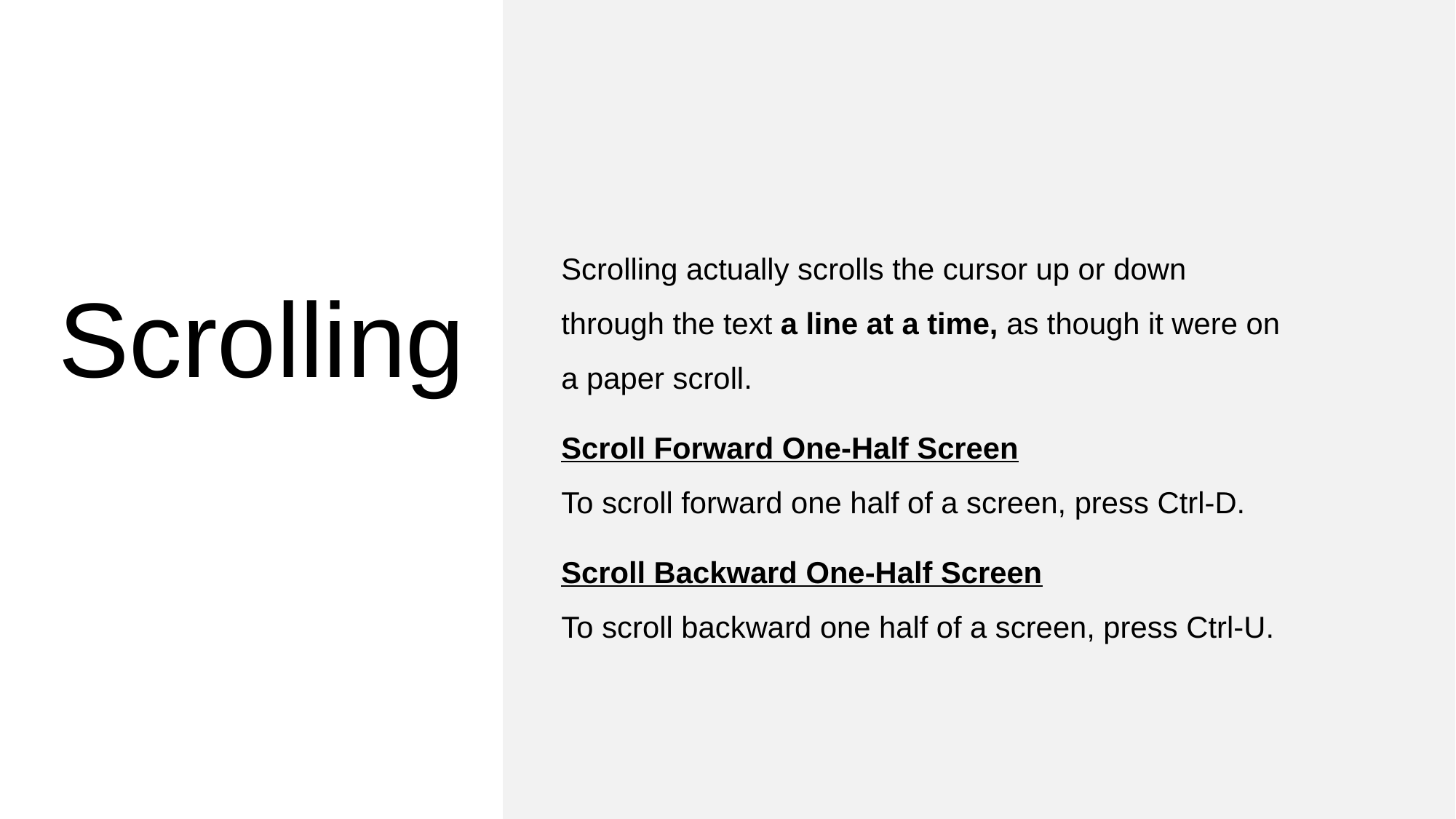

Scrolling actually scrolls the cursor up or down through the text a line at a time, as though it were on a paper scroll.
Scroll Forward One-Half Screen
To scroll forward one half of a screen, press Ctrl-D.
Scroll Backward One-Half Screen
To scroll backward one half of a screen, press Ctrl-U.

Scrolling

Vi Editor